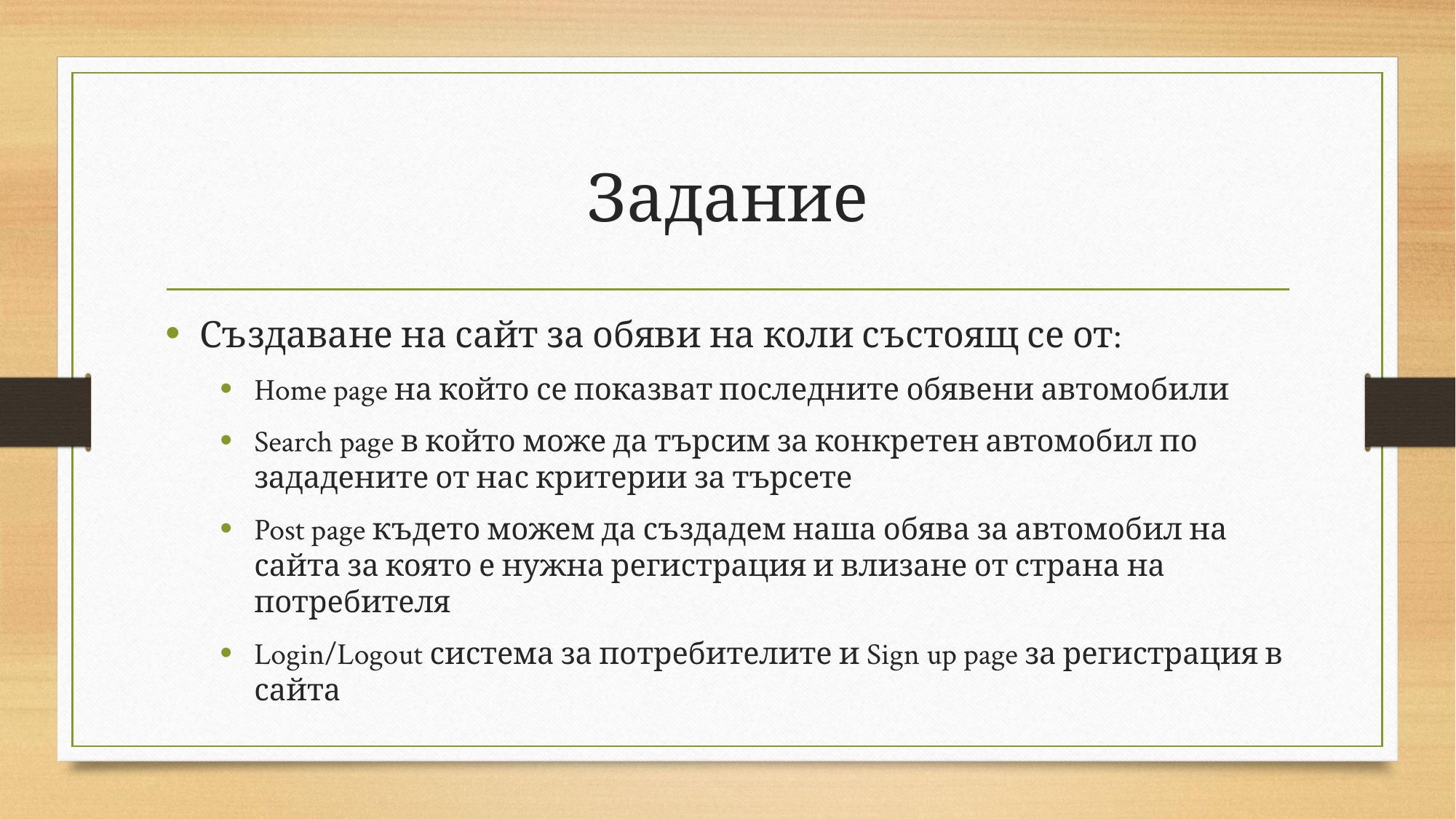

# Задание
Създаване на сайт за обяви на коли състоящ се от:
Home page на който се показват последните обявени автомобили
Search page в който може да търсим за конкретен автомобил по зададените от нас критерии за търсете
Post page където можем да създадем наша обява за автомобил на сайта за която е нужна регистрация и влизане от страна на потребителя
Login/Logout система за потребителите и Sign up page за регистрация в сайта